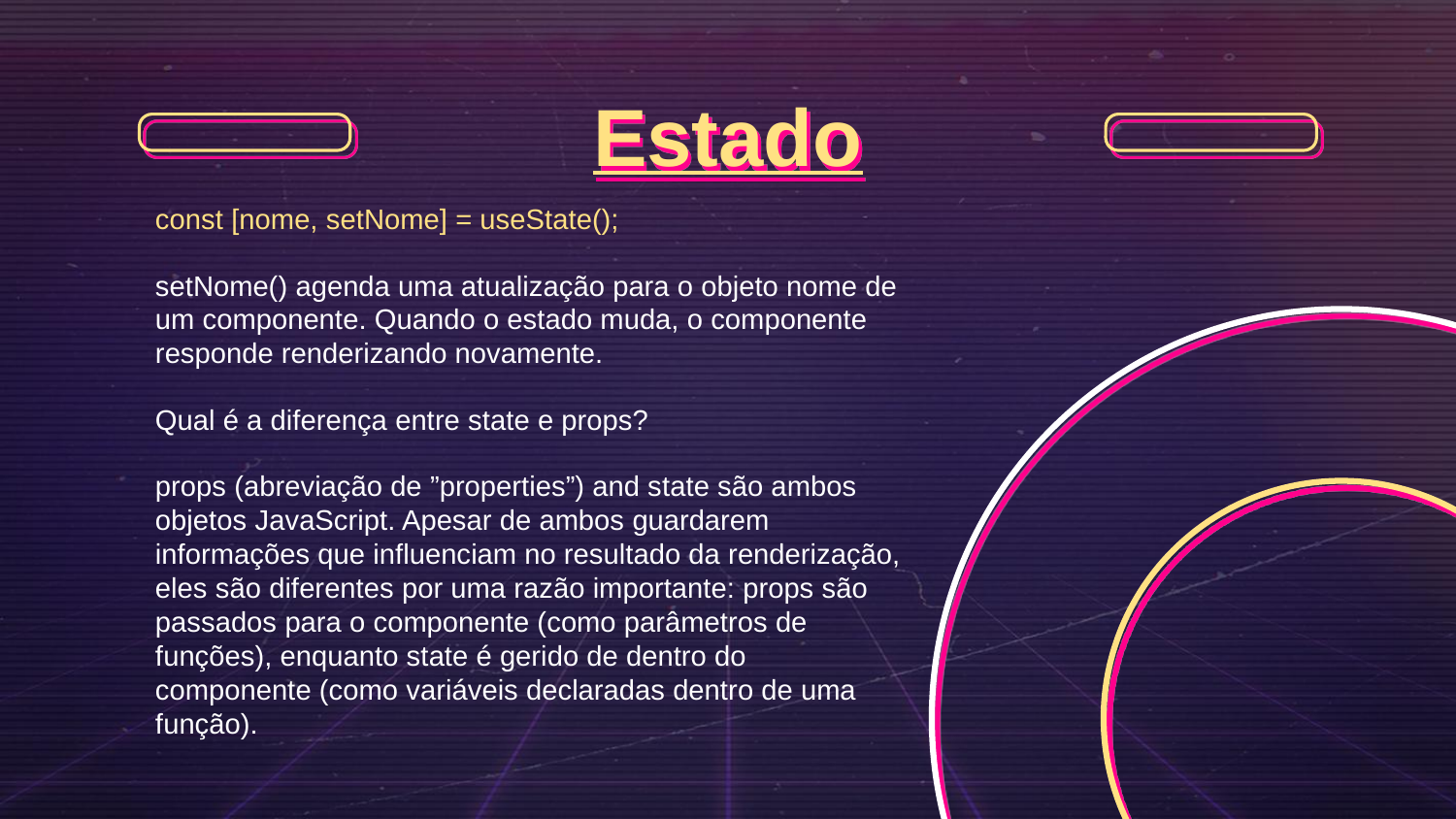

# Estado
const [nome, setNome] = useState();
setNome() agenda uma atualização para o objeto nome de um componente. Quando o estado muda, o componente responde renderizando novamente.
Qual é a diferença entre state e props?
props (abreviação de ”properties”) and state são ambos objetos JavaScript. Apesar de ambos guardarem informações que influenciam no resultado da renderização, eles são diferentes por uma razão importante: props são passados para o componente (como parâmetros de funções), enquanto state é gerido de dentro do componente (como variáveis declaradas dentro de uma função).